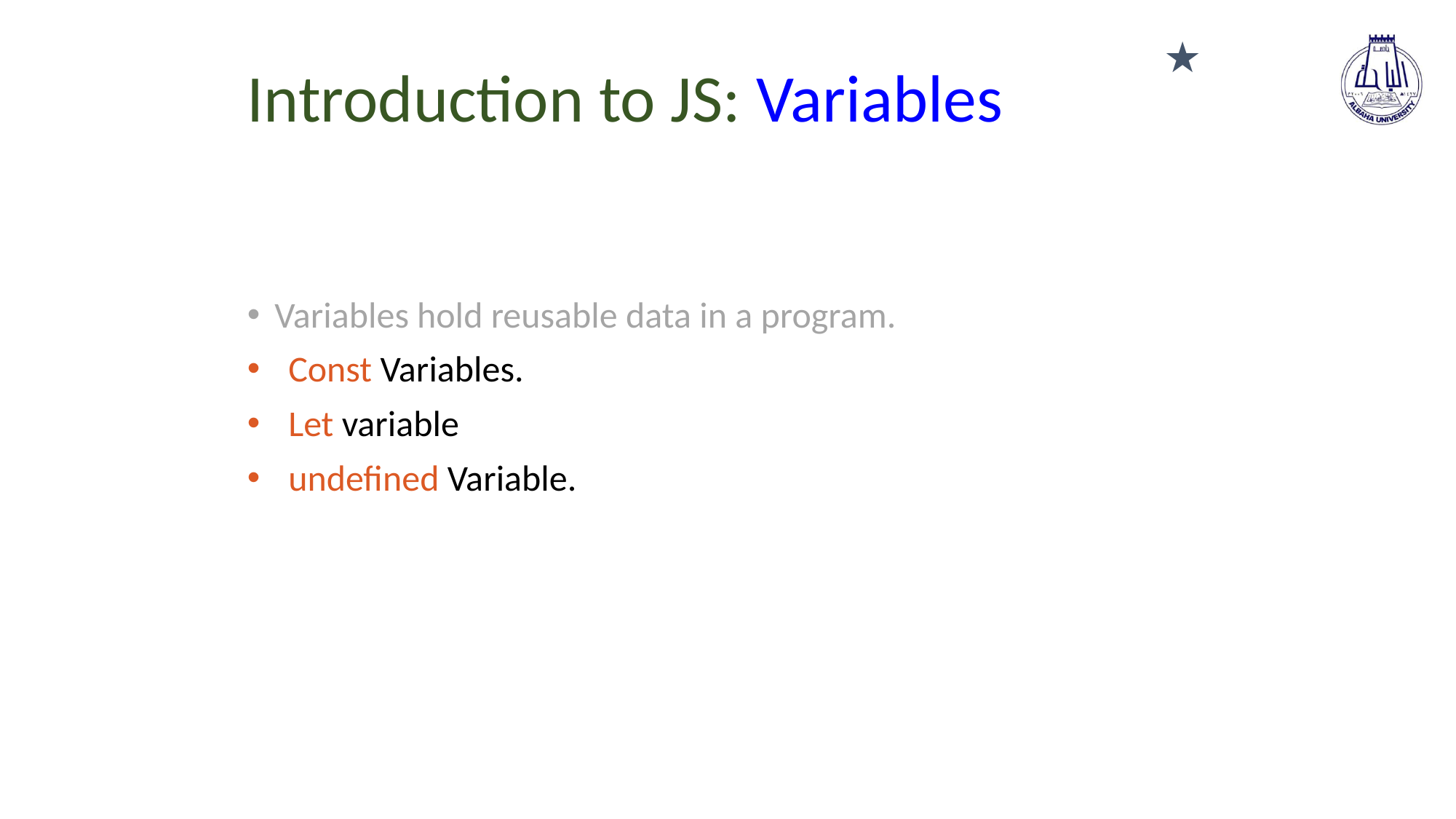

# Introduction to JS: Variables
★
Variables hold reusable data in a program.
Const Variables.
Let variable
undefined Variable.